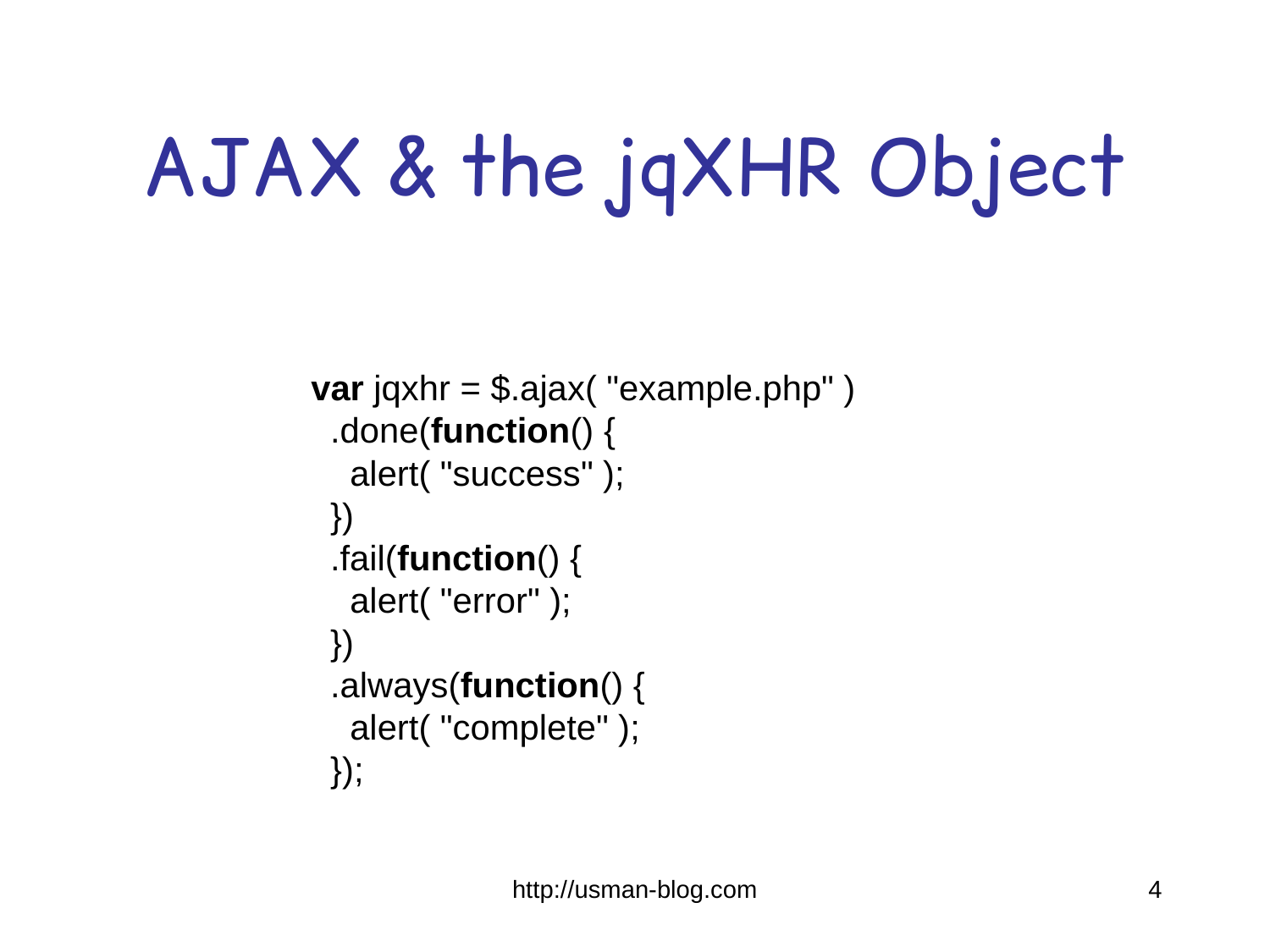

# AJAX & the jqXHR Object
var jqxhr = $.ajax( "example.php" )
  .done(function() {
    alert( "success" );
  })
  .fail(function() {
    alert( "error" );
  })
  .always(function() {
    alert( "complete" );
  });
http://usman-blog.com
4